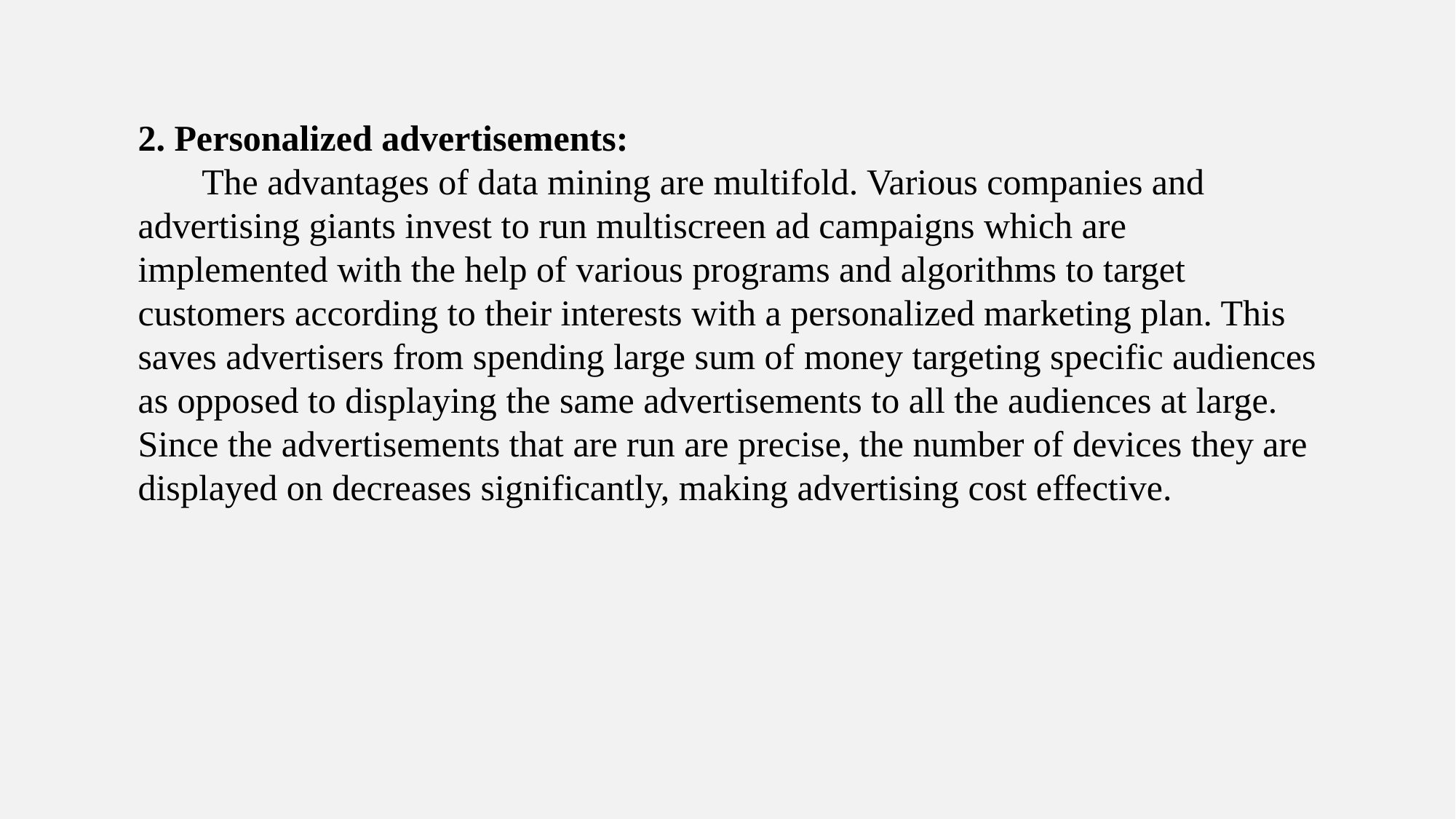

2. Personalized advertisements:
       The advantages of data mining are multifold. Various companies and advertising giants invest to run multiscreen ad campaigns which are implemented with the help of various programs and algorithms to target customers according to their interests with a personalized marketing plan. This saves advertisers from spending large sum of money targeting specific audiences as opposed to displaying the same advertisements to all the audiences at large. Since the advertisements that are run are precise, the number of devices they are displayed on decreases significantly, making advertising cost effective.